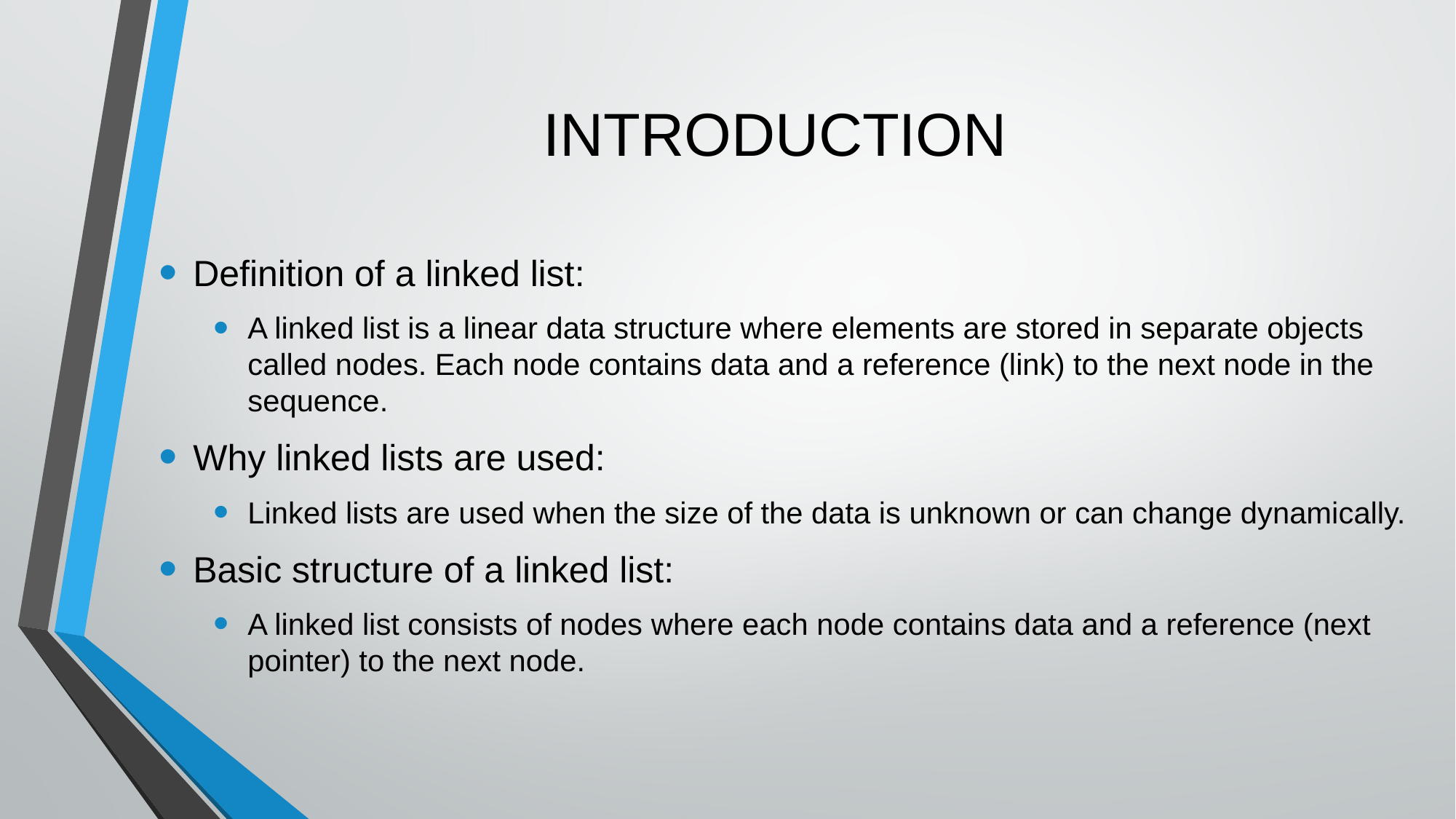

# INTRODUCTION
Definition of a linked list:
A linked list is a linear data structure where elements are stored in separate objects called nodes. Each node contains data and a reference (link) to the next node in the sequence.
Why linked lists are used:
Linked lists are used when the size of the data is unknown or can change dynamically.
Basic structure of a linked list:
A linked list consists of nodes where each node contains data and a reference (next pointer) to the next node.